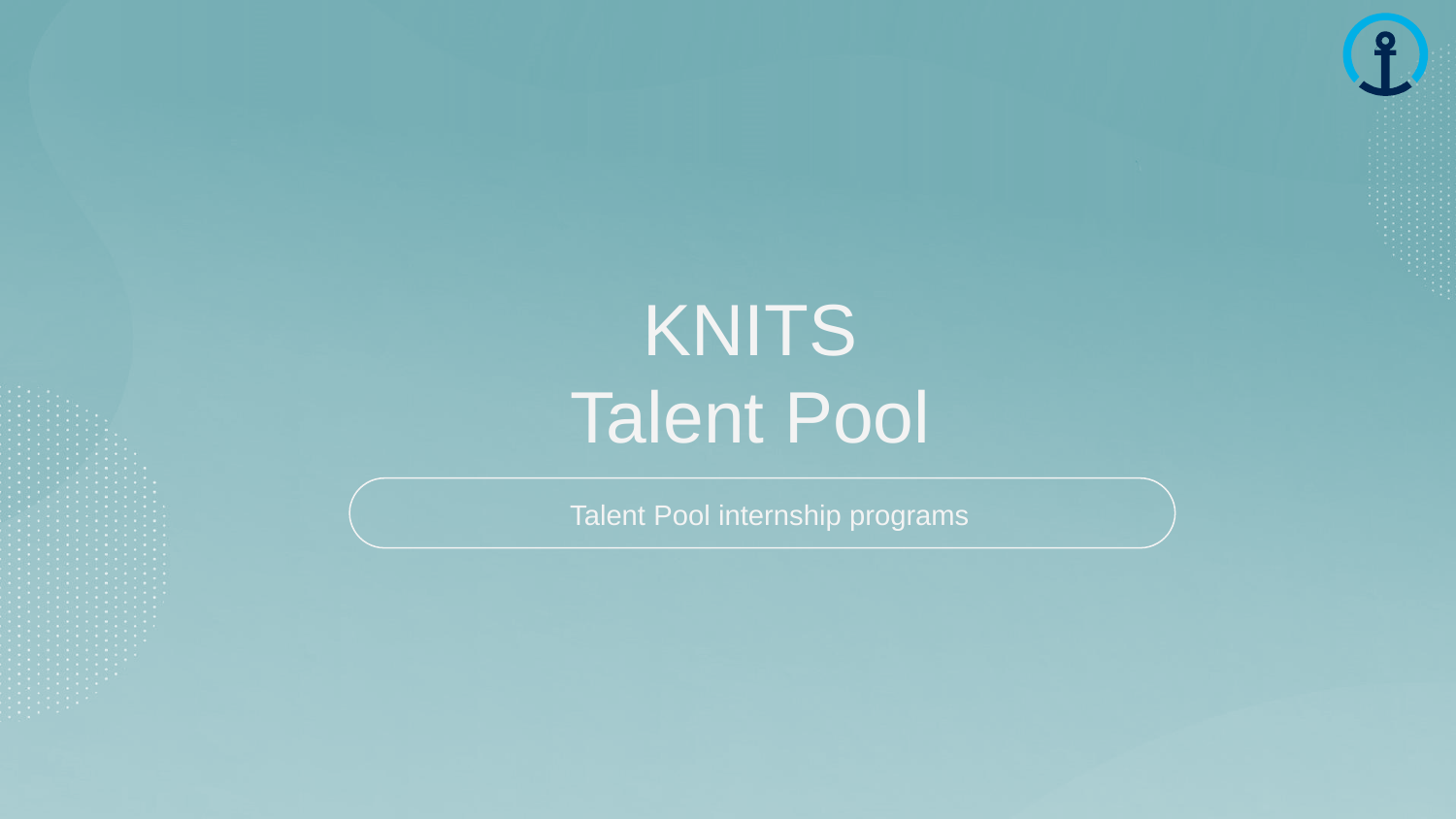

# KNITS Talent Pool

Talent Pool internship programs